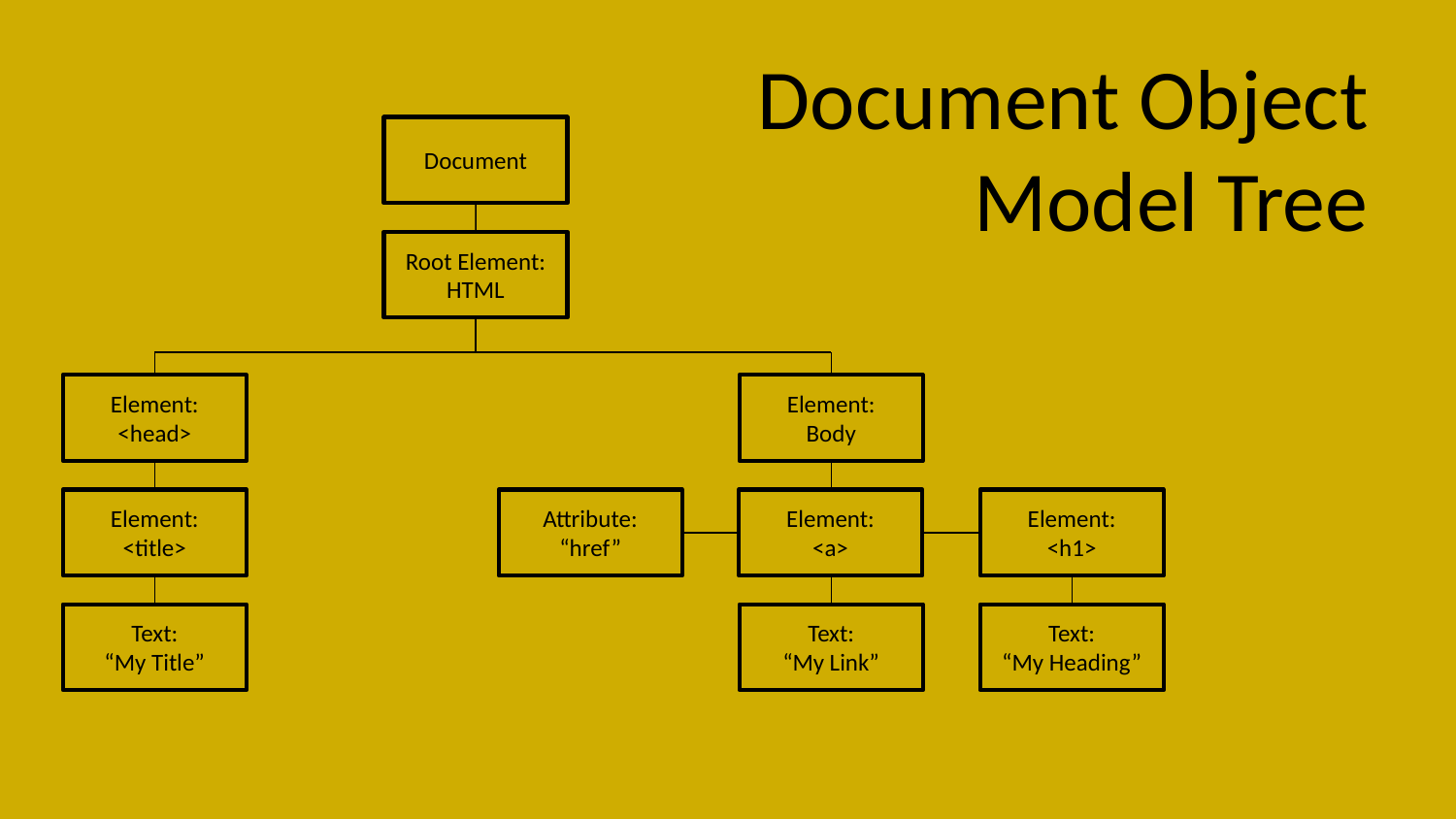

# Document Object Model Tree
Document
Root Element:
HTML
Element:
<head>
Element:
Body
Element:
<title>
Attribute:
“href”
Element:
<a>
Element:
<h1>
Text:
“My Title”
Text:
“My Link”
Text:
“My Heading”